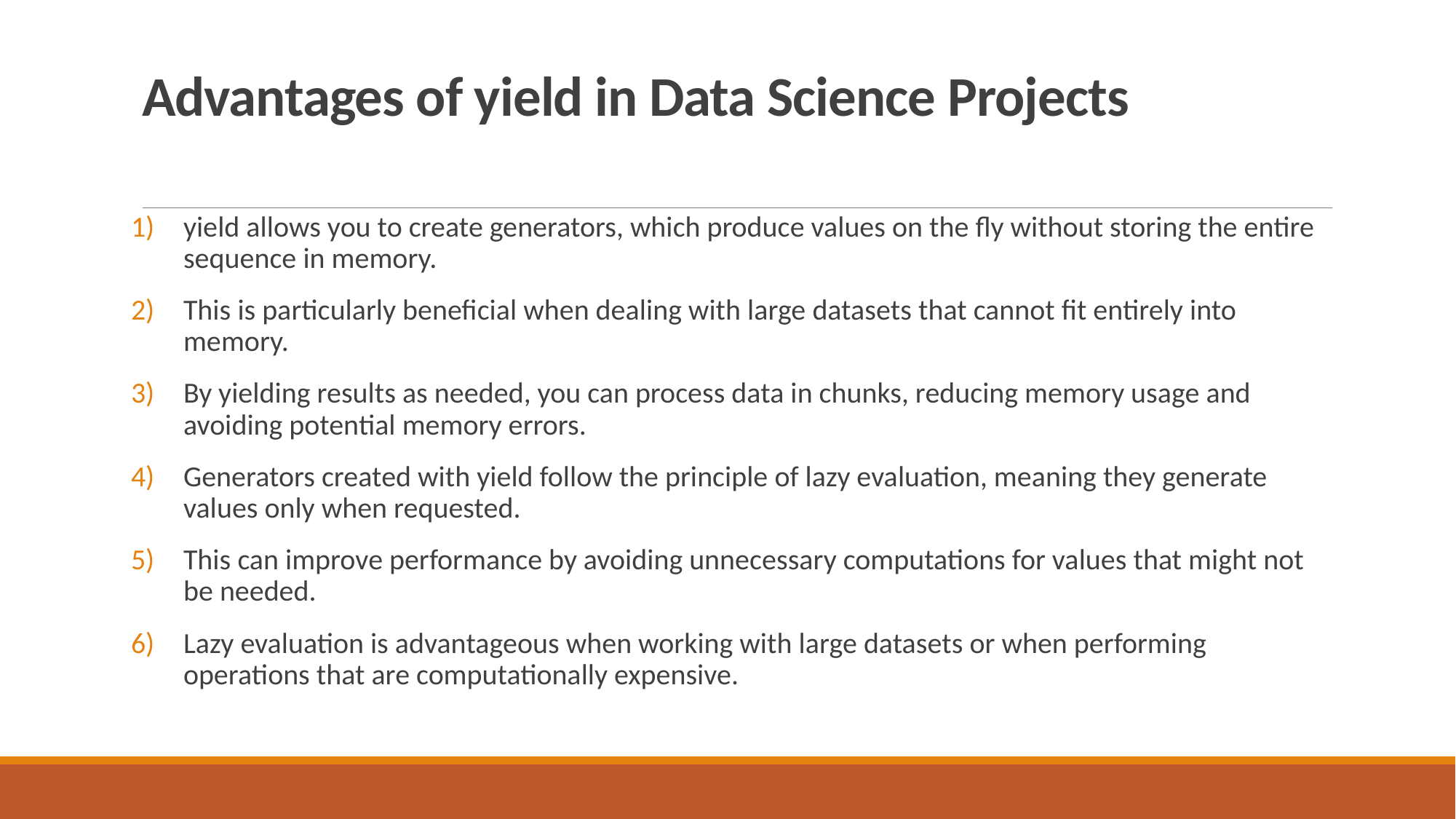

# Advantages of yield in Data Science Projects
yield allows you to create generators, which produce values on the fly without storing the entire sequence in memory.
This is particularly beneficial when dealing with large datasets that cannot fit entirely into memory.
By yielding results as needed, you can process data in chunks, reducing memory usage and avoiding potential memory errors.
Generators created with yield follow the principle of lazy evaluation, meaning they generate values only when requested.
This can improve performance by avoiding unnecessary computations for values that might not be needed.
Lazy evaluation is advantageous when working with large datasets or when performing operations that are computationally expensive.